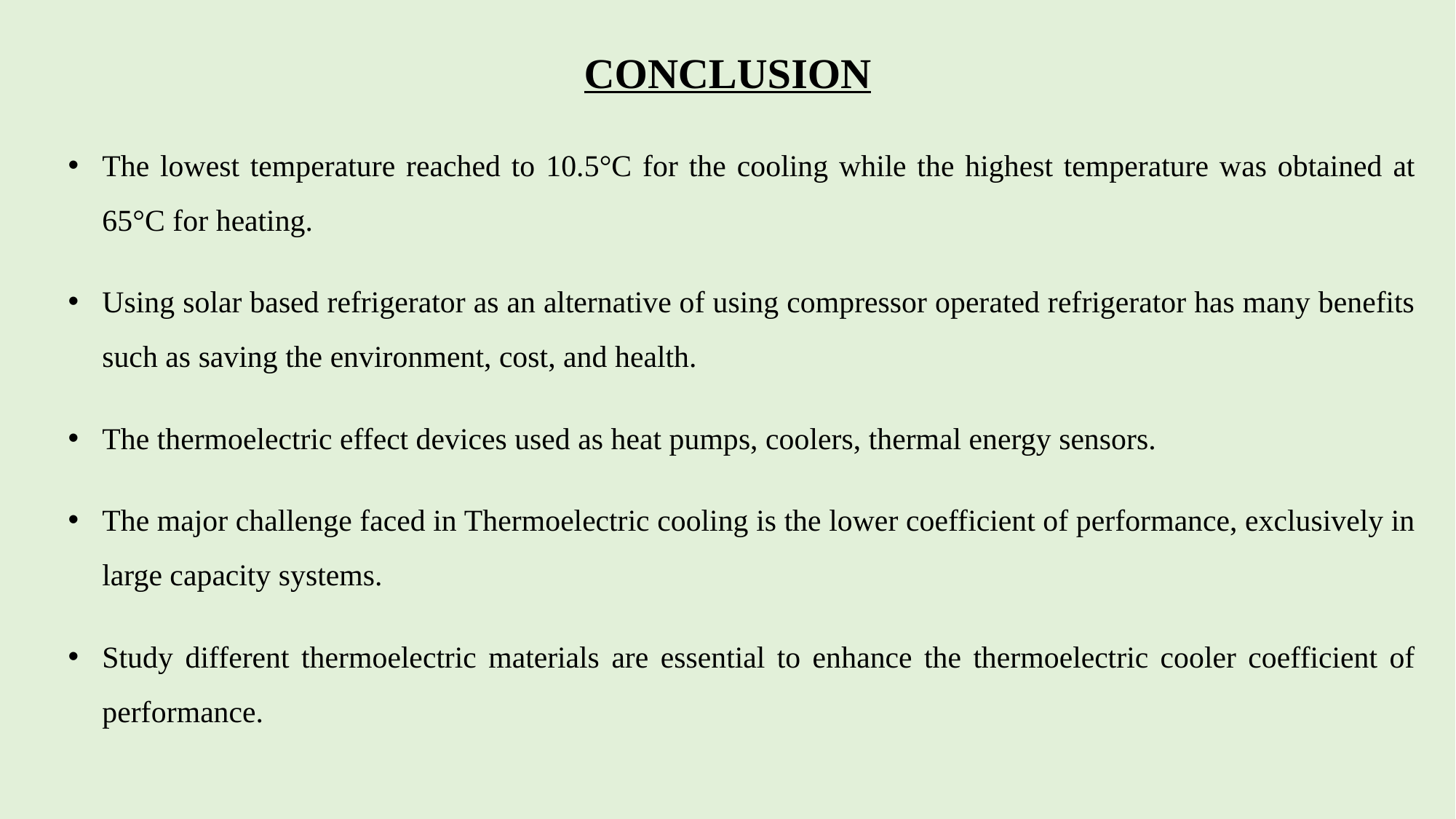

# CONCLUSION
The lowest temperature reached to 10.5°C for the cooling while the highest temperature was obtained at 65°C for heating.
Using solar based refrigerator as an alternative of using compressor operated refrigerator has many benefits such as saving the environment, cost, and health.
The thermoelectric effect devices used as heat pumps, coolers, thermal energy sensors.
The major challenge faced in Thermoelectric cooling is the lower coefficient of performance, exclusively in large capacity systems.
Study different thermoelectric materials are essential to enhance the thermoelectric cooler coefficient of performance.